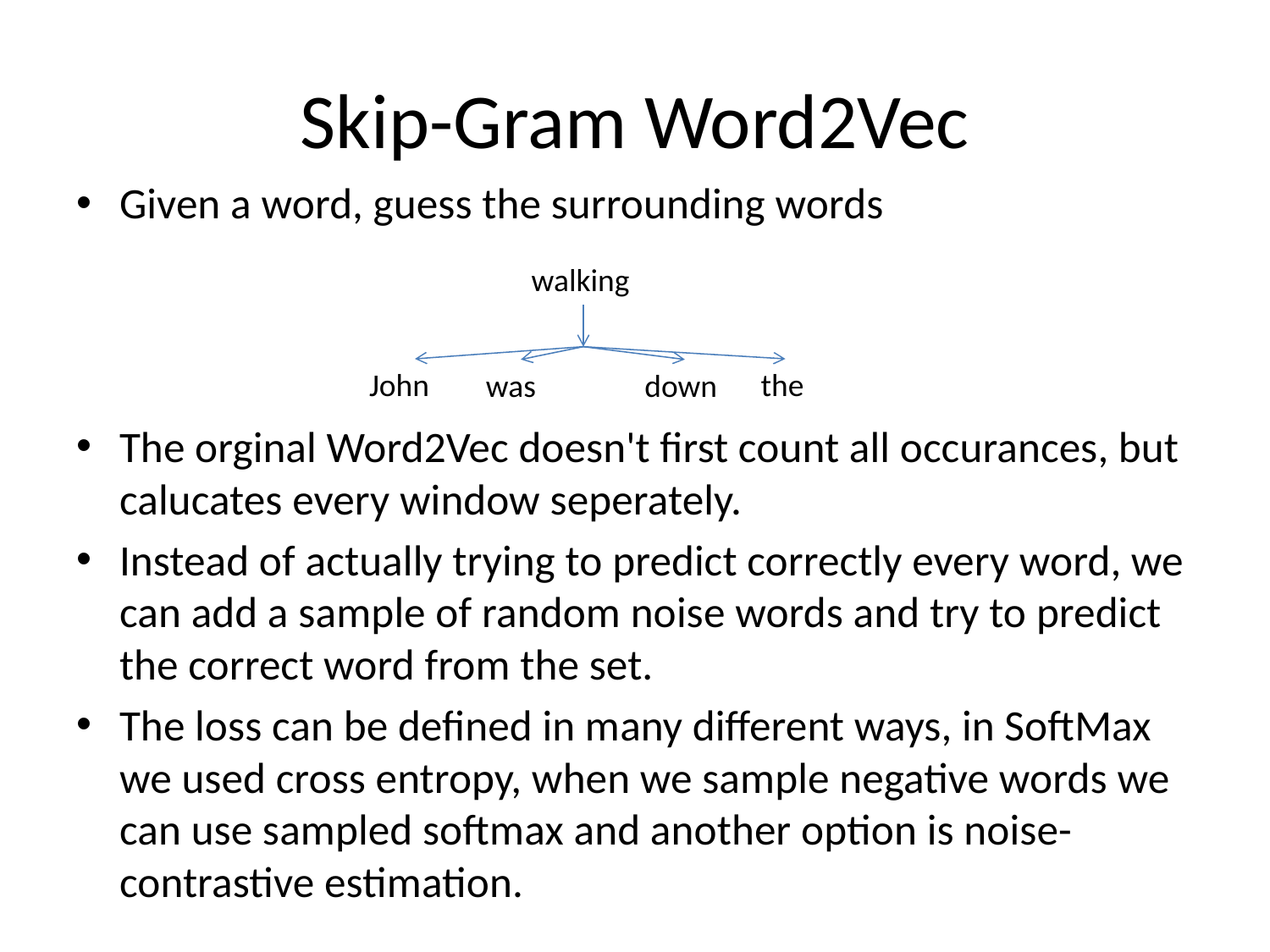

# Skip-Gram Word2Vec
Given a word, guess the surrounding words

The orginal Word2Vec doesn't first count all occurances, but calucates every window seperately.
Instead of actually trying to predict correctly every word, we can add a sample of random noise words and try to predict the correct word from the set.
The loss can be defined in many different ways, in SoftMax we used cross entropy, when we sample negative words we can use sampled softmax and another option is noise-contrastive estimation.

walking
John
the
was
down